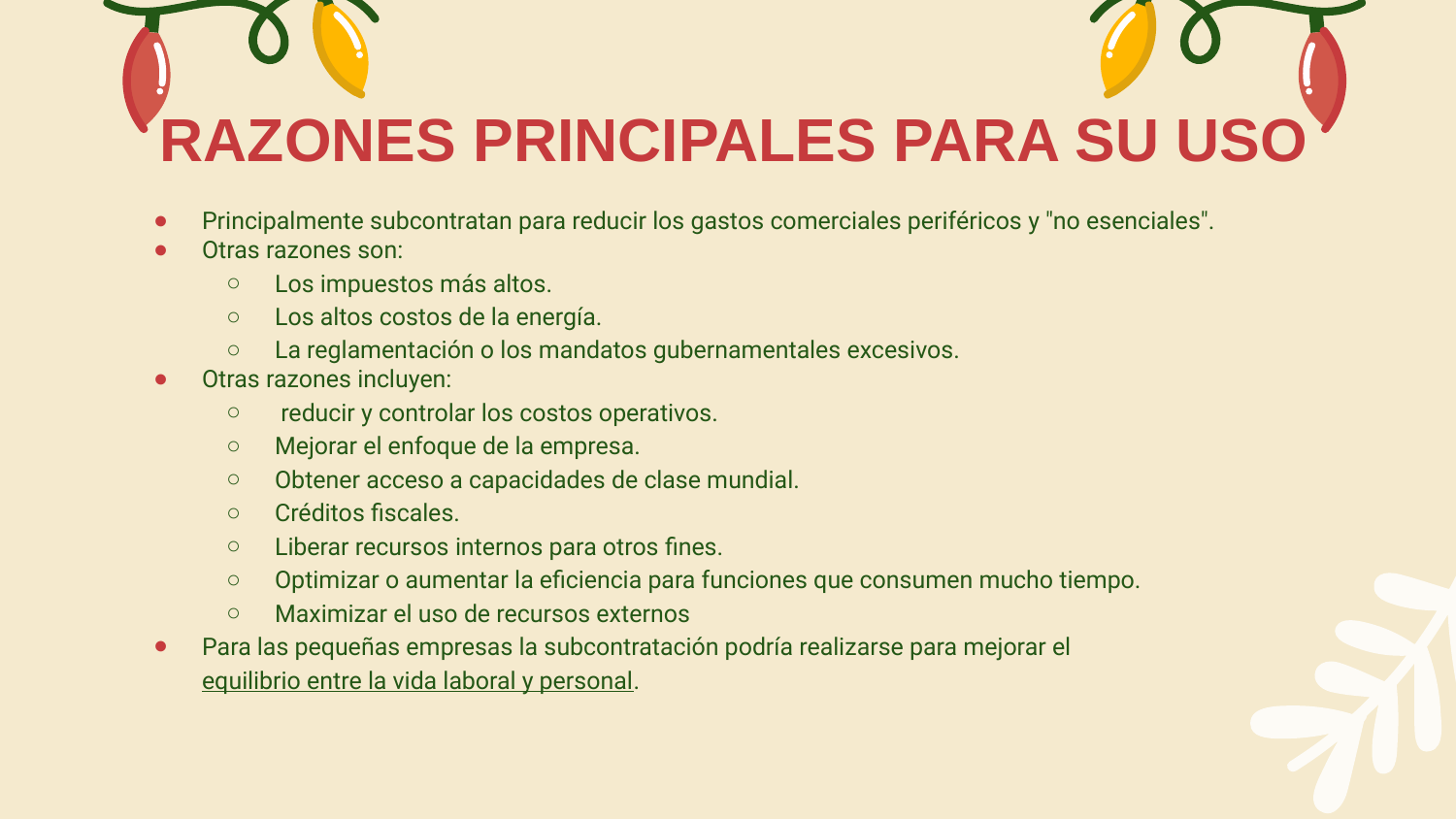

# RAZONES PRINCIPALES PARA SU USO
Principalmente subcontratan para reducir los gastos comerciales periféricos y "no esenciales".
Otras razones son:
Los impuestos más altos.
Los altos costos de la energía.
La reglamentación o los mandatos gubernamentales excesivos.
Otras razones incluyen:
 reducir y controlar los costos operativos.
Mejorar el enfoque de la empresa.
Obtener acceso a capacidades de clase mundial.
Créditos fiscales.
Liberar recursos internos para otros fines.
Optimizar o aumentar la eficiencia para funciones que consumen mucho tiempo.
Maximizar el uso de recursos externos
Para las pequeñas empresas la subcontratación podría realizarse para mejorar el equilibrio entre la vida laboral y personal.